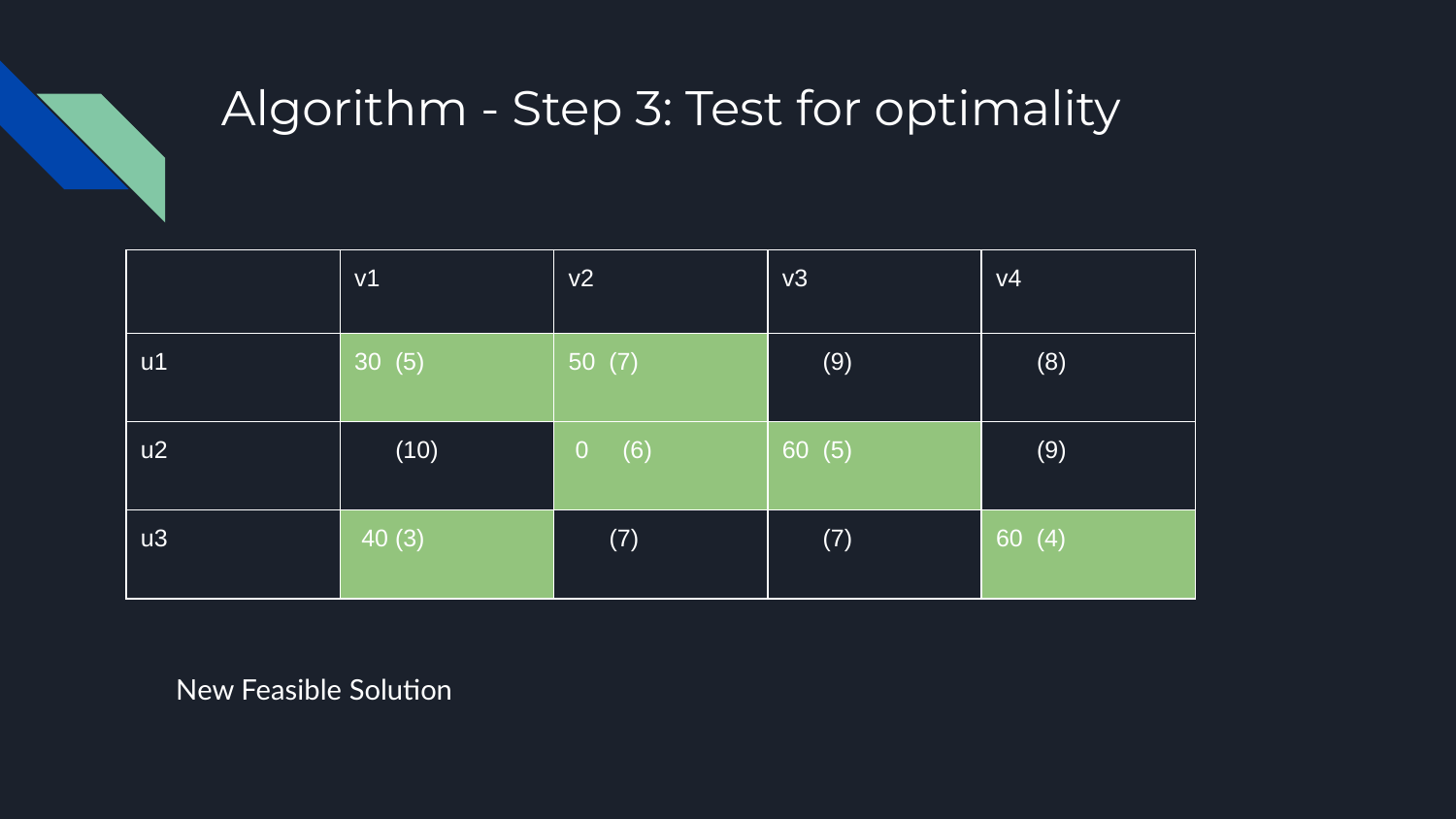

# Algorithm - Step 3: Test for optimality
|  | v1 | v2 | v3 | v4 |
| --- | --- | --- | --- | --- |
| u1 | 30 (5) | 50 (7) | (9) | (8) |
| u2 | (10) | 0 (6) | 60 (5) | (9) |
| u3 | 40 (3) | (7) | (7) | 60 (4) |

New Feasible Solution